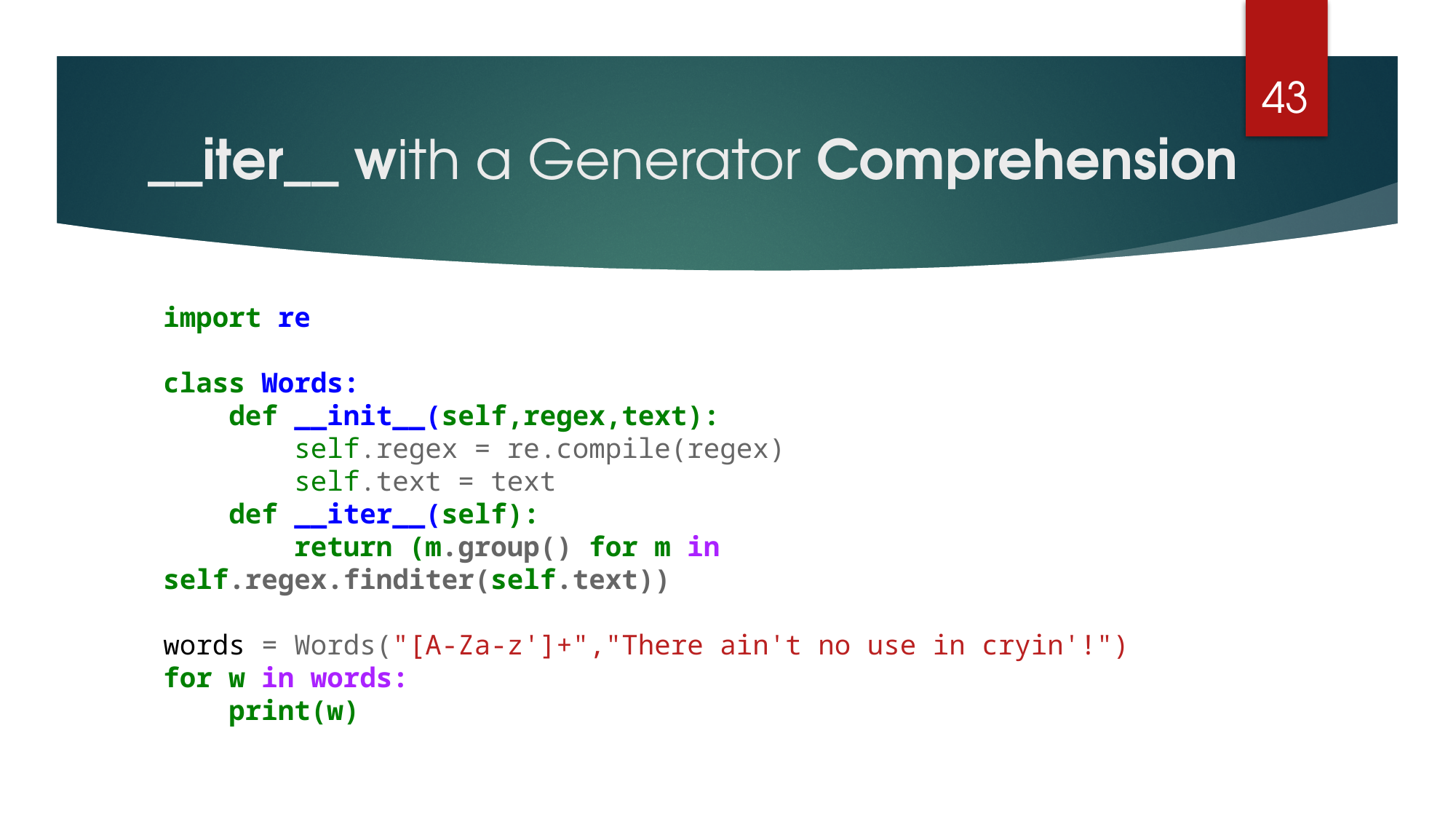

43
# __iter__ with a Generator Comprehension
import re

class Words:
    def __init__(self,regex,text):
        self.regex = re.compile(regex)
        self.text = text
    def __iter__(self):
        return (m.group() for m in self.regex.finditer(self.text))

words = Words("[A-Za-z']+","There ain't no use in cryin'!")
for w in words:
    print(w)